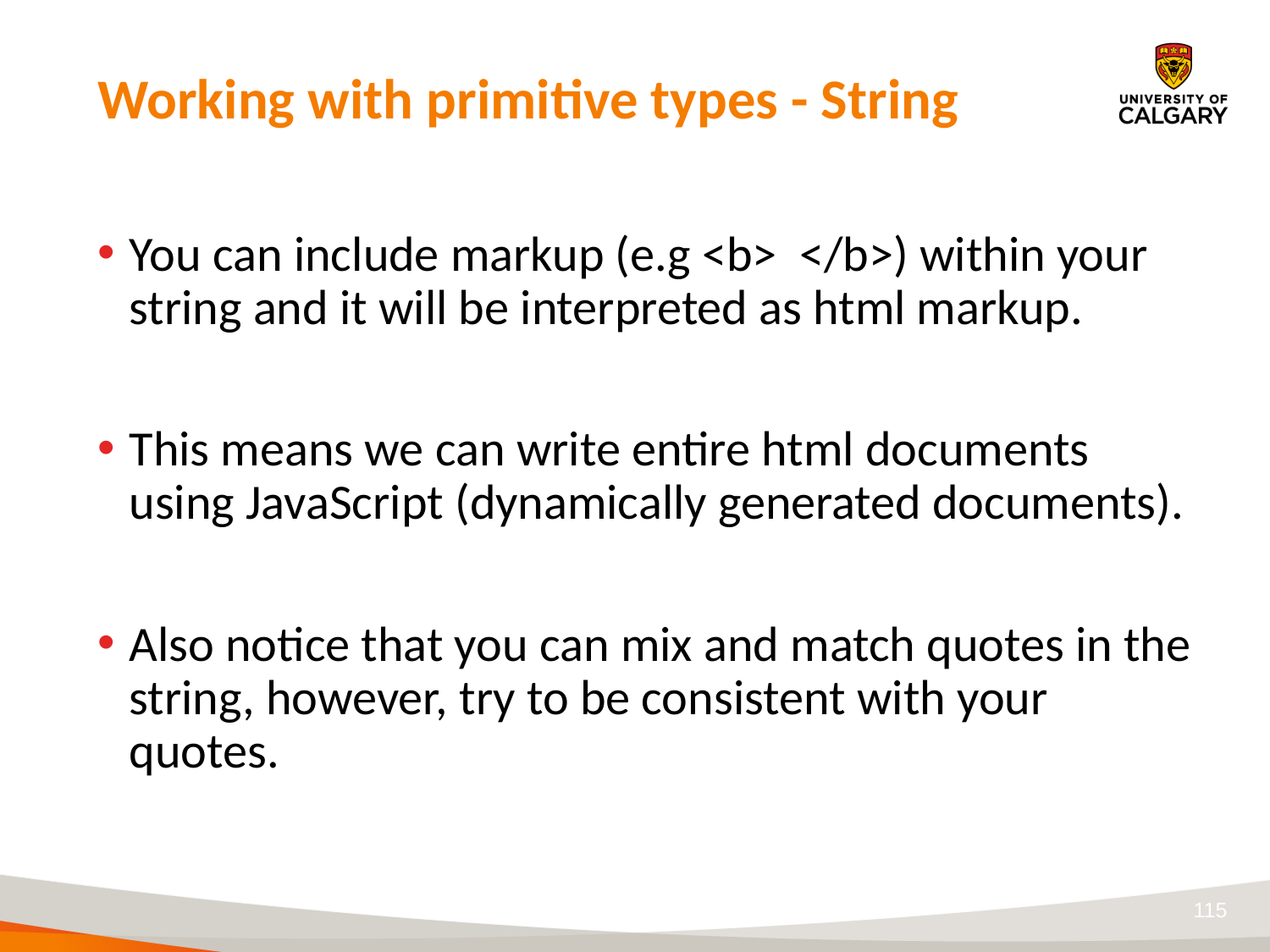

# Working with primitive types - String
You can include markup (e.g <b>  </b>) within your string and it will be interpreted as html markup.

This means we can write entire html documents using JavaScript (dynamically generated documents).

Also notice that you can mix and match quotes in the string, however, try to be consistent with your quotes.
115